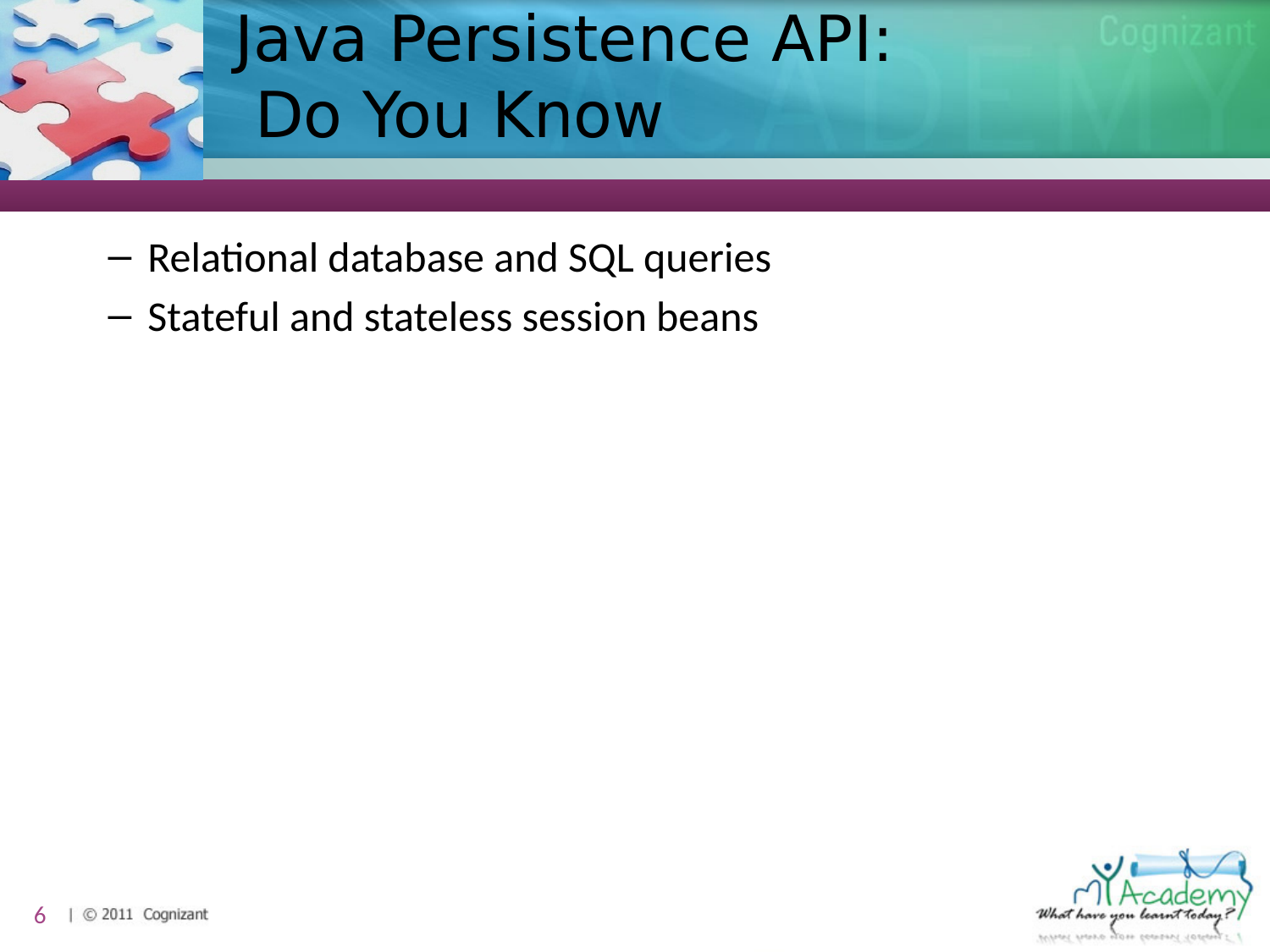

# Java Persistence API: Do You Know
Relational database and SQL queries
Stateful and stateless session beans

6